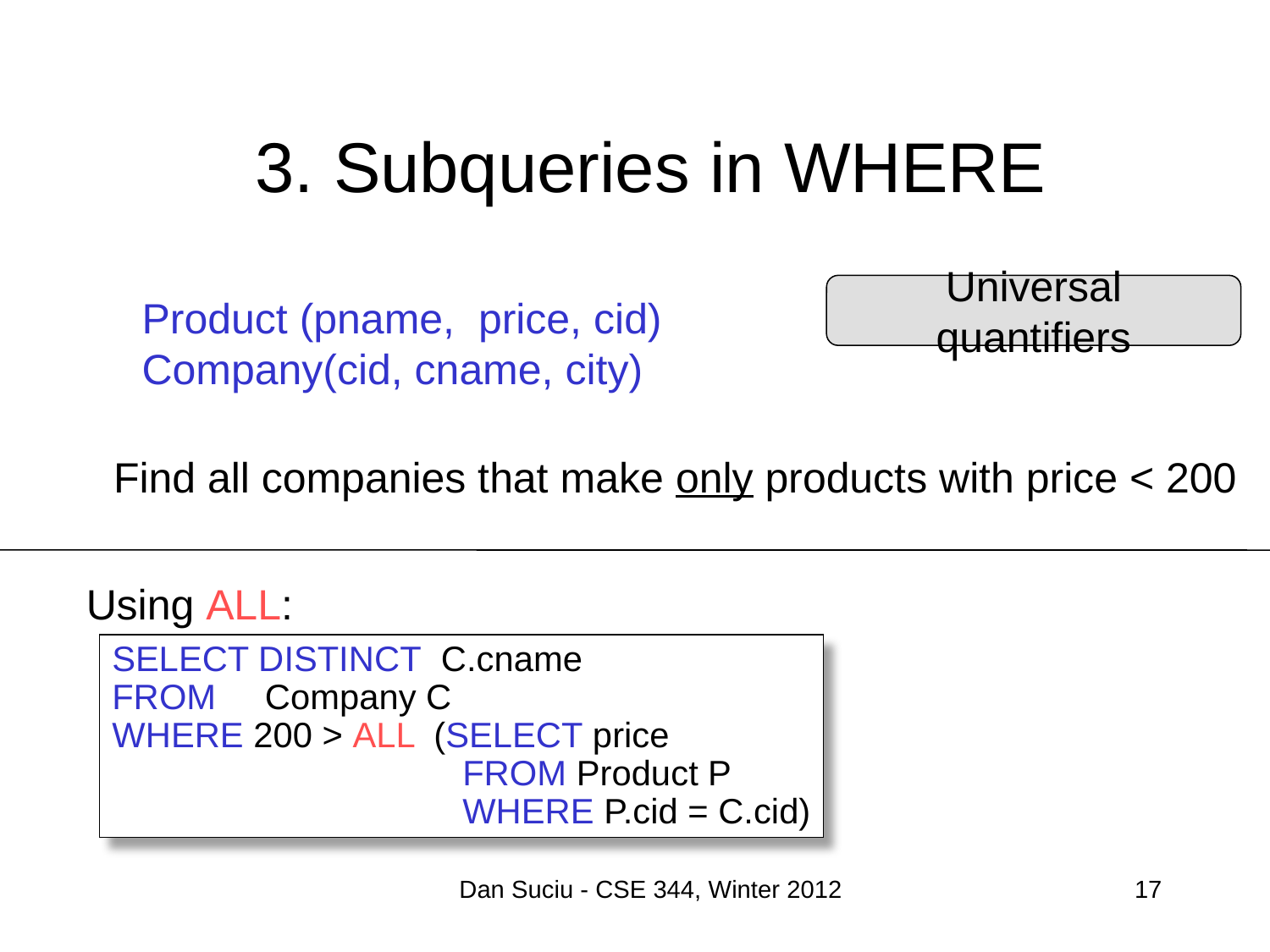

# 3. Subqueries in WHERE
Universal quantifiers
Product (pname,  price, cid)
Company(cid, cname, city)
Find all companies that make only products with price < 200

Using ALL:
SELECT DISTINCT  C.cname
FROM     Company C
WHERE 200 > ALL  (SELECT price
                                    FROM Product P
                                    WHERE P.cid = C.cid)
Dan Suciu - CSE 344, Winter 2012
17